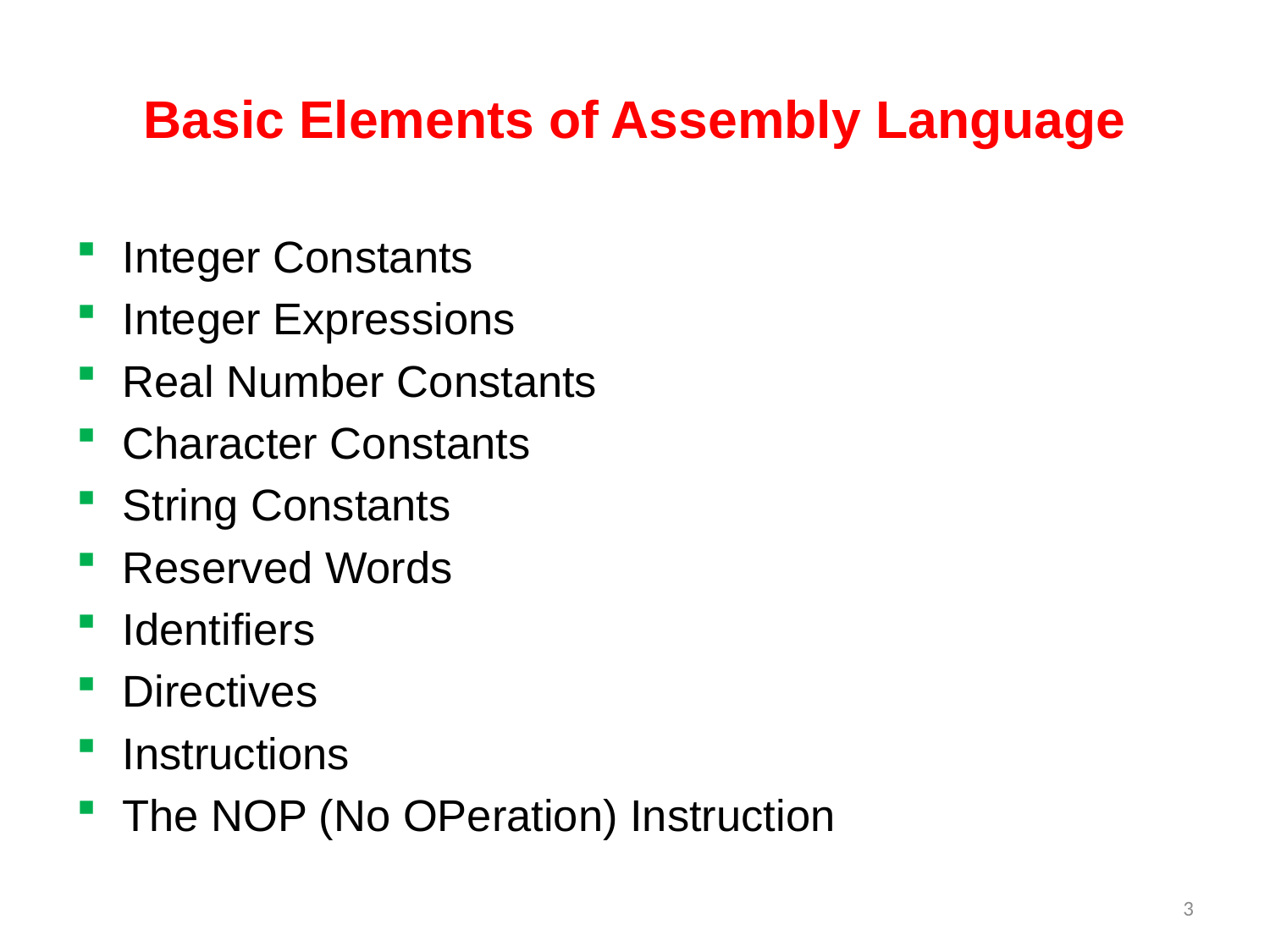

# Basic Elements of Assembly Language
Integer Constants
Integer Expressions
Real Number Constants
Character Constants
String Constants
Reserved Words
Identifiers
Directives
Instructions
The NOP (No OPeration) Instruction
3